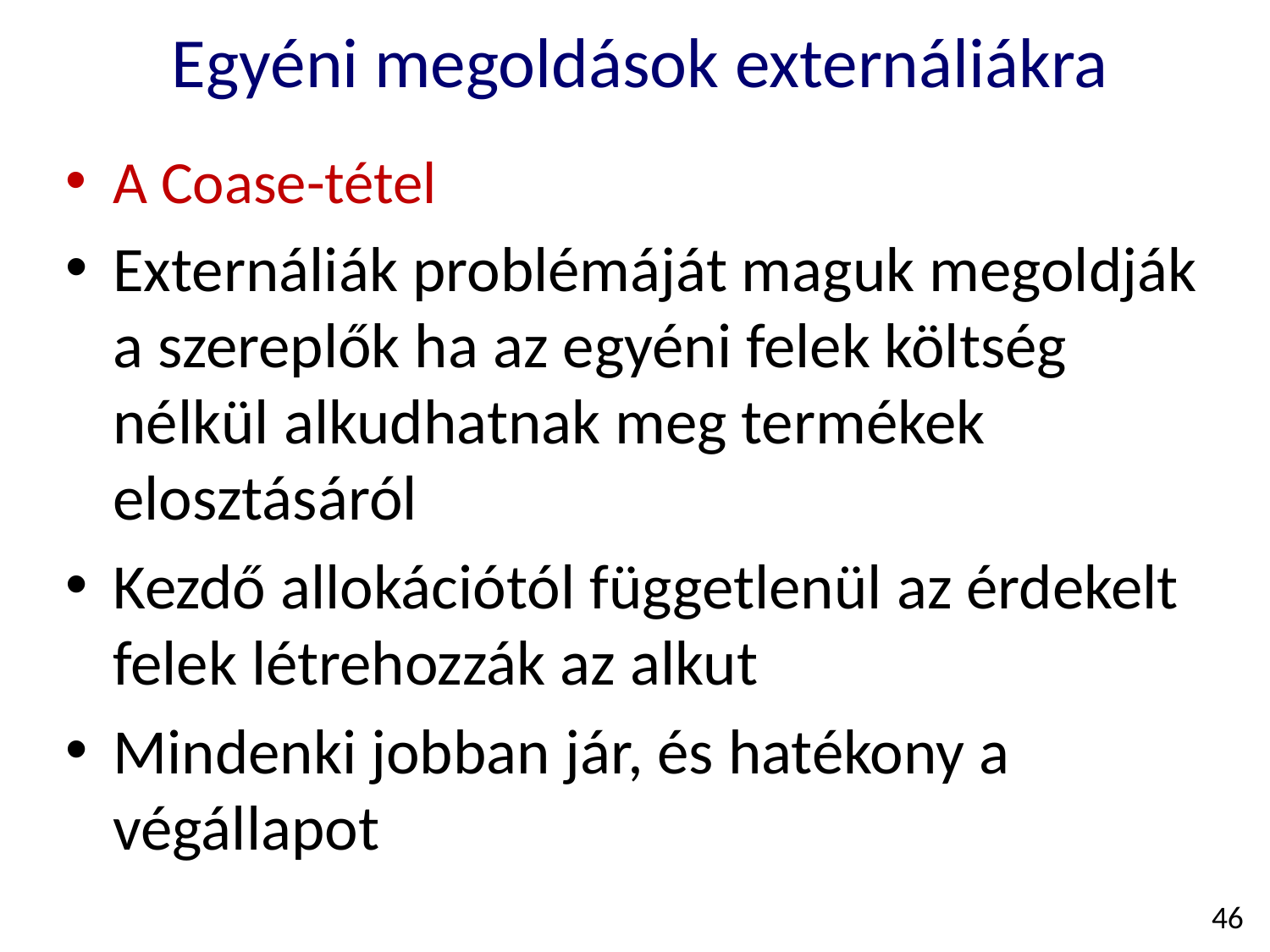

Egyéni megoldások externáliákra
A Coase-tétel
Externáliák problémáját maguk megoldják a szereplők ha az egyéni felek költség nélkül alkudhatnak meg termékek elosztásáról
Kezdő allokációtól függetlenül az érdekelt felek létrehozzák az alkut
Mindenki jobban jár, és hatékony a végállapot
46